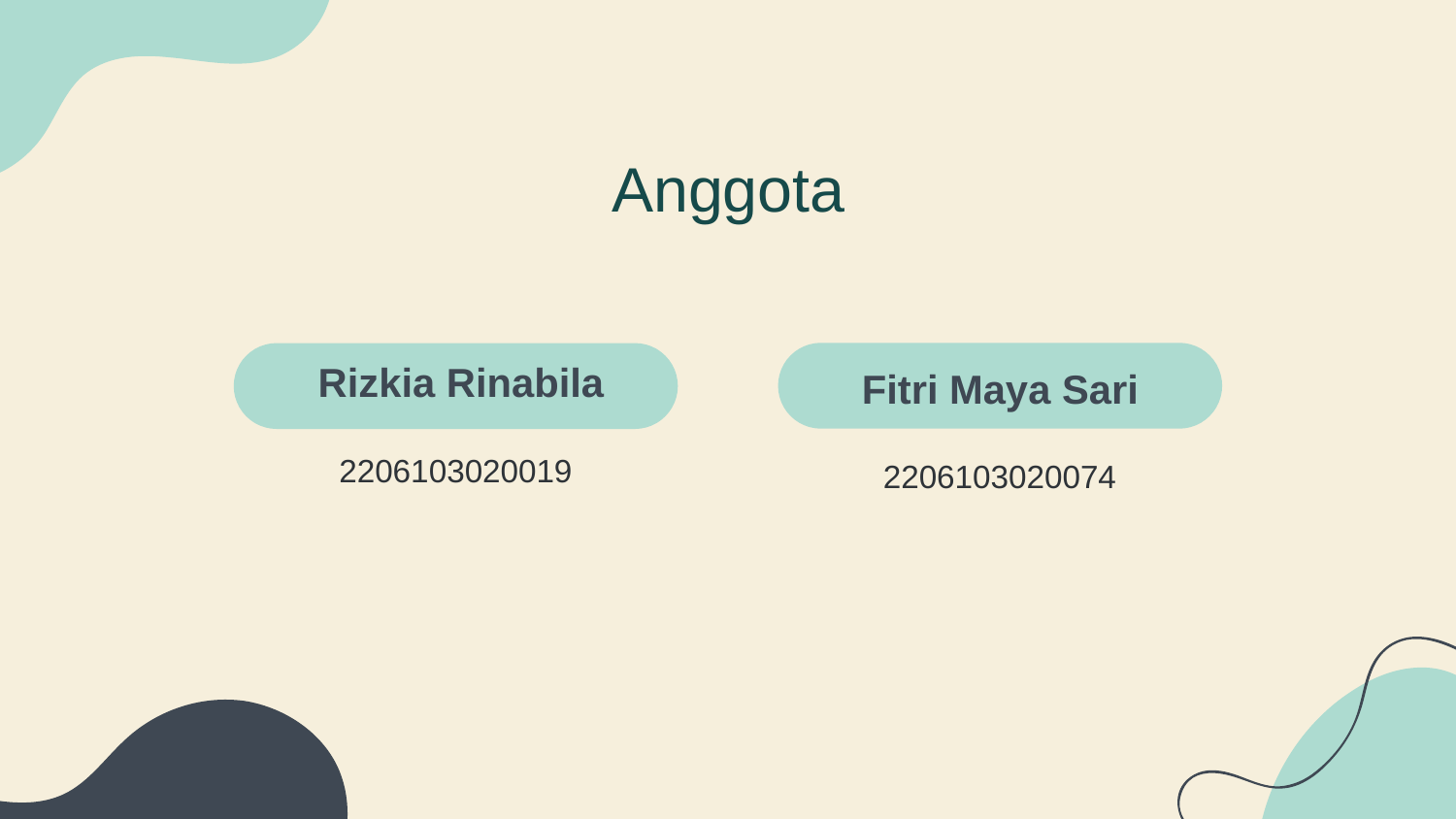

# Anggota
03

Rizkia Rinabila
Fitri Maya Sari
2206103020019
2206103020074
02
04